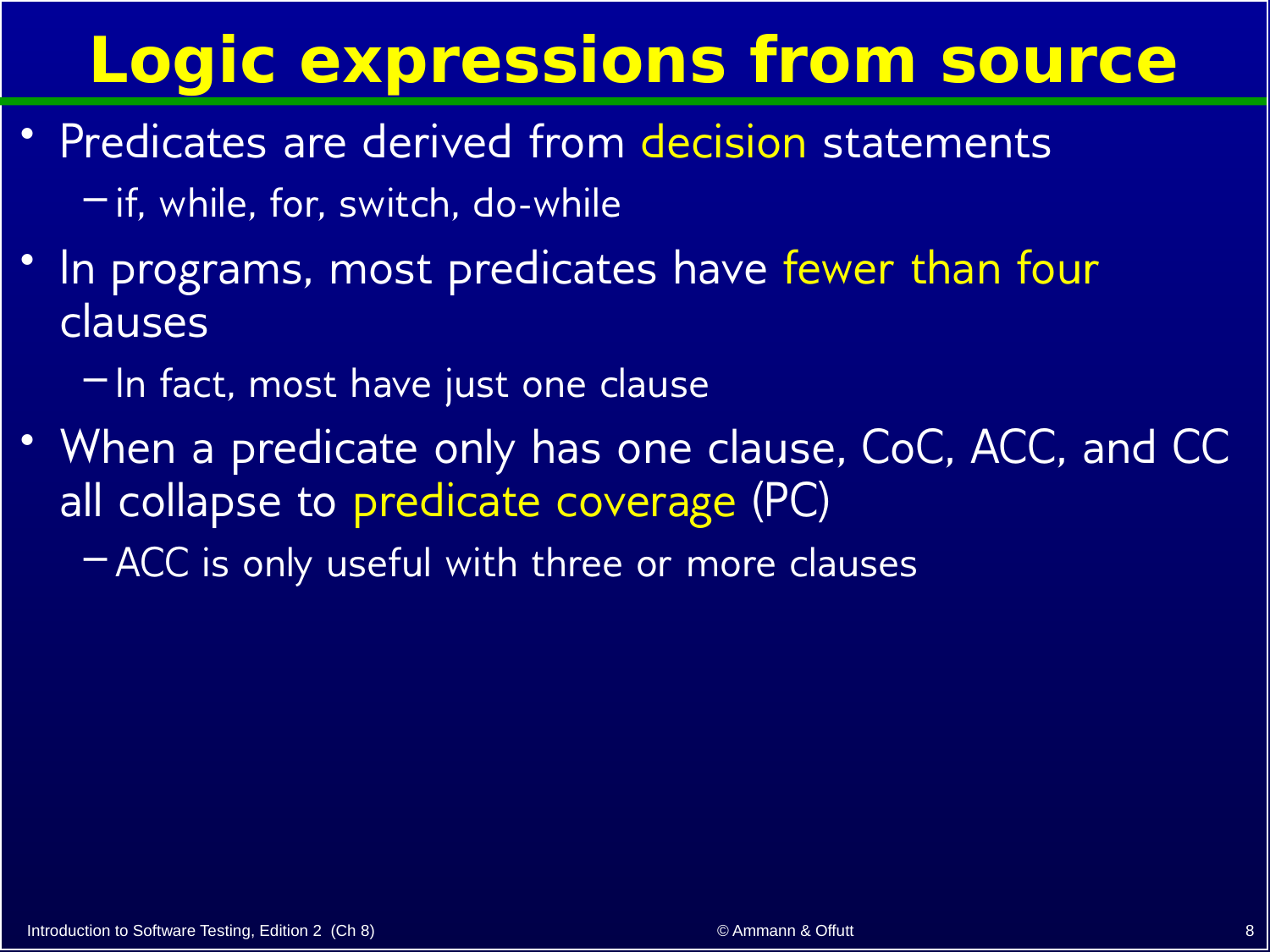

# Logic expressions from source
Predicates are derived from decision statements
if, while, for, switch, do-while
In programs, most predicates have fewer than four clauses
In fact, most have just one clause
When a predicate only has one clause, CoC, ACC, and CC all collapse to predicate coverage (PC)
ACC is only useful with three or more clauses
8
© Ammann & Offutt
Introduction to Software Testing, Edition 2  (Ch 8)